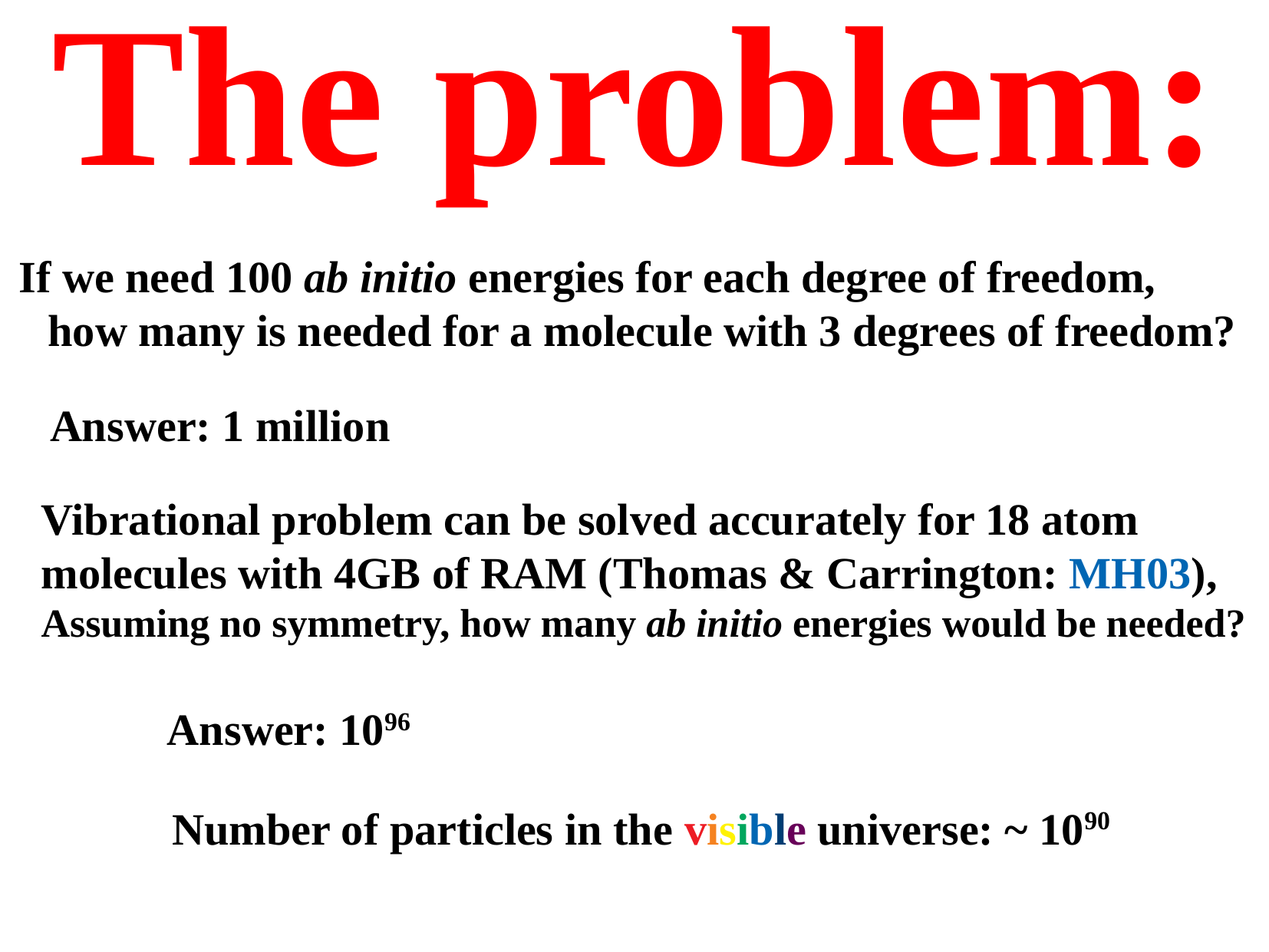

The problem:
If we need 100 ab initio energies for each degree of freedom,
how many is needed for a molecule with 3 degrees of freedom?
Answer: 1 million

Vibrational problem can be solved accurately for 18 atom molecules with 4GB of RAM (Thomas & Carrington: MH03),
Assuming no symmetry, how many ab initio energies would be needed?

Answer: 1096

Number of particles in the visible universe: ~ 1090